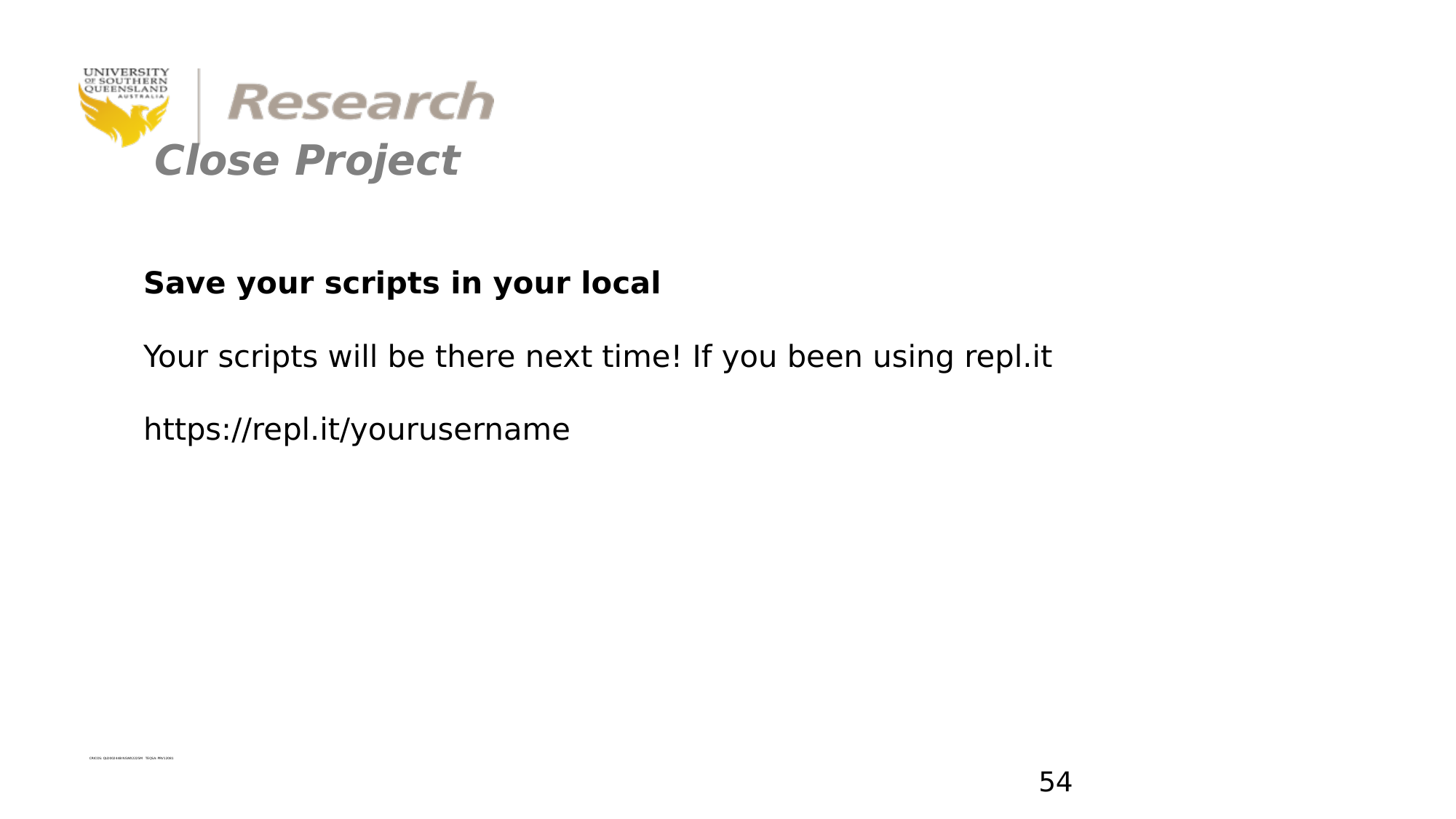

# Close Project

Save your scripts in your local

Your scripts will be there next time! If you been using repl.it

https://repl.it/yourusername
54